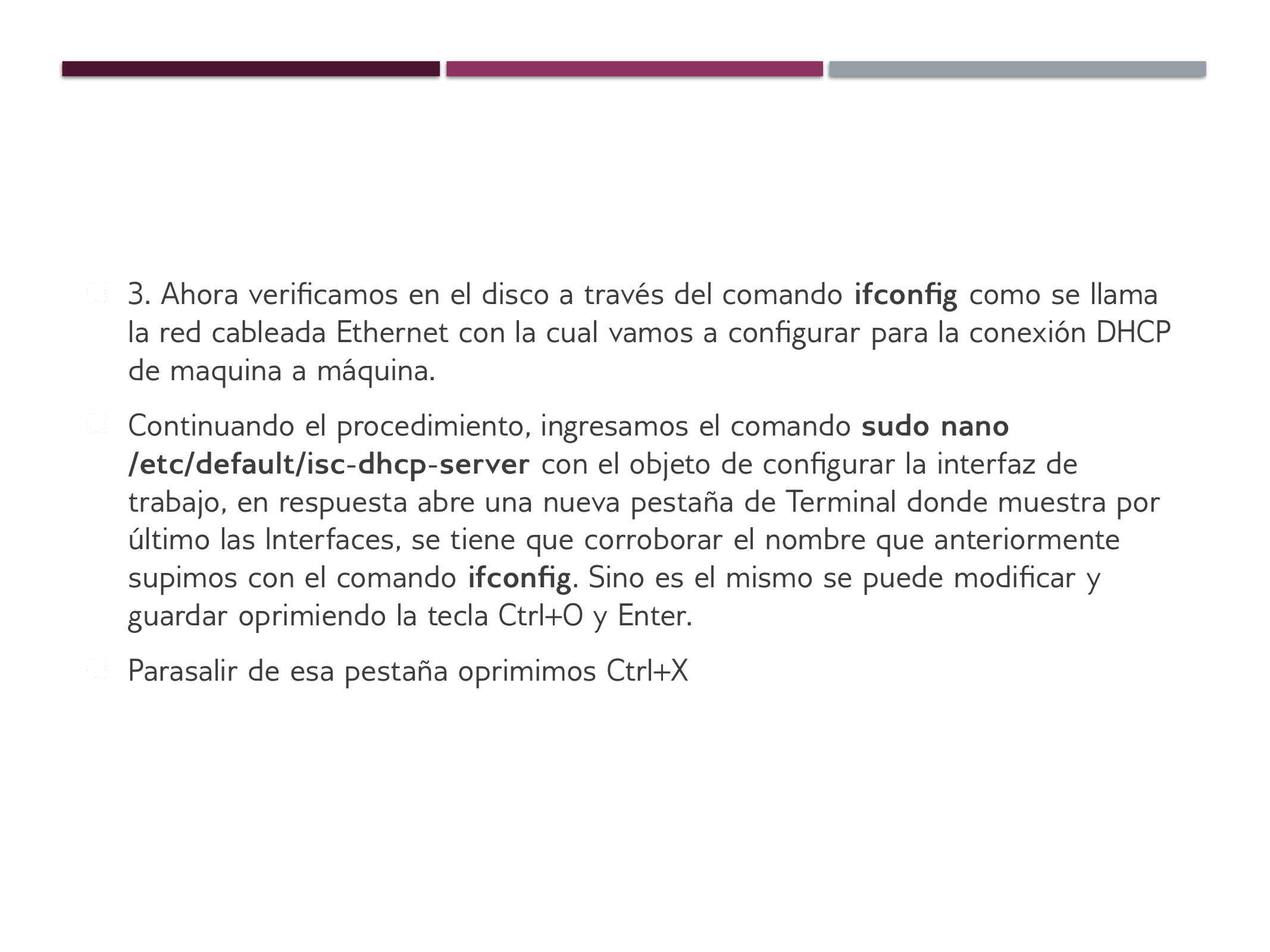

3. Ahora verificamos en el disco a través del comando ifconfig como se llama la red cableada Ethernet con la cual vamos a configurar para la conexión DHCP de maquina a máquina.
Continuando el procedimiento, ingresamos el comando sudo nano /etc/default/isc-dhcp-server con el objeto de configurar la interfaz de trabajo, en respuesta abre una nueva pestaña de Terminal donde muestra por último las Interfaces, se tiene que corroborar el nombre que anteriormente supimos con el comando ifconfig. Sino es el mismo se puede modificar y guardar oprimiendo la tecla Ctrl+O y Enter.
Parasalir de esa pestaña oprimimos Ctrl+X